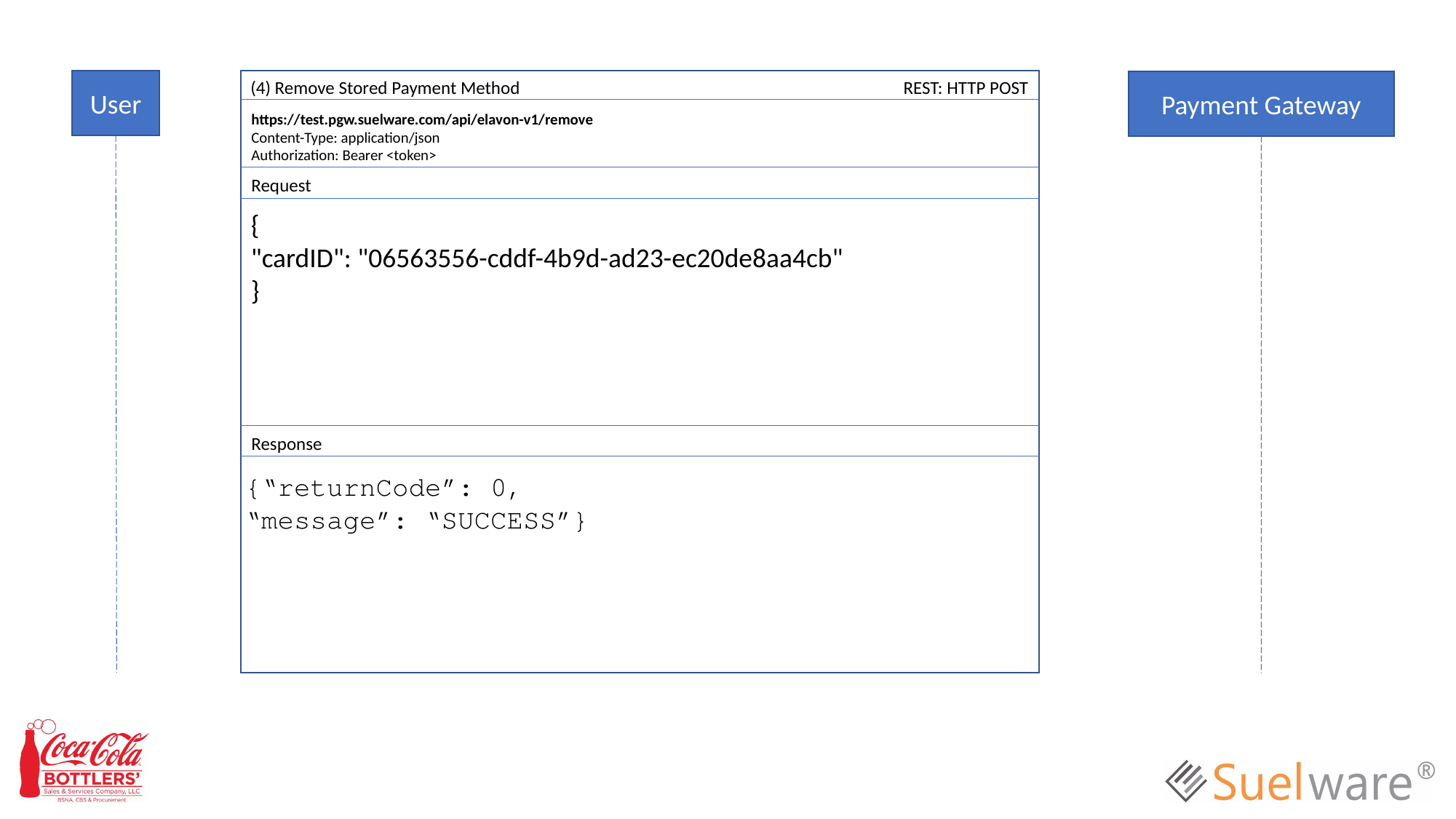

User
(4) Remove Stored Payment Method

REST: HTTP POST
Payment Gateway
https://test.pgw.suelware.com/api/elavon-v1/remove
Content-Type: application/json
Authorization: Bearer <token>
Request
{
"cardID": "06563556-cddf-4b9d-ad23-ec20de8aa4cb"
}
Response
{“returnCode”: 0,
“message”: “SUCCESS”}